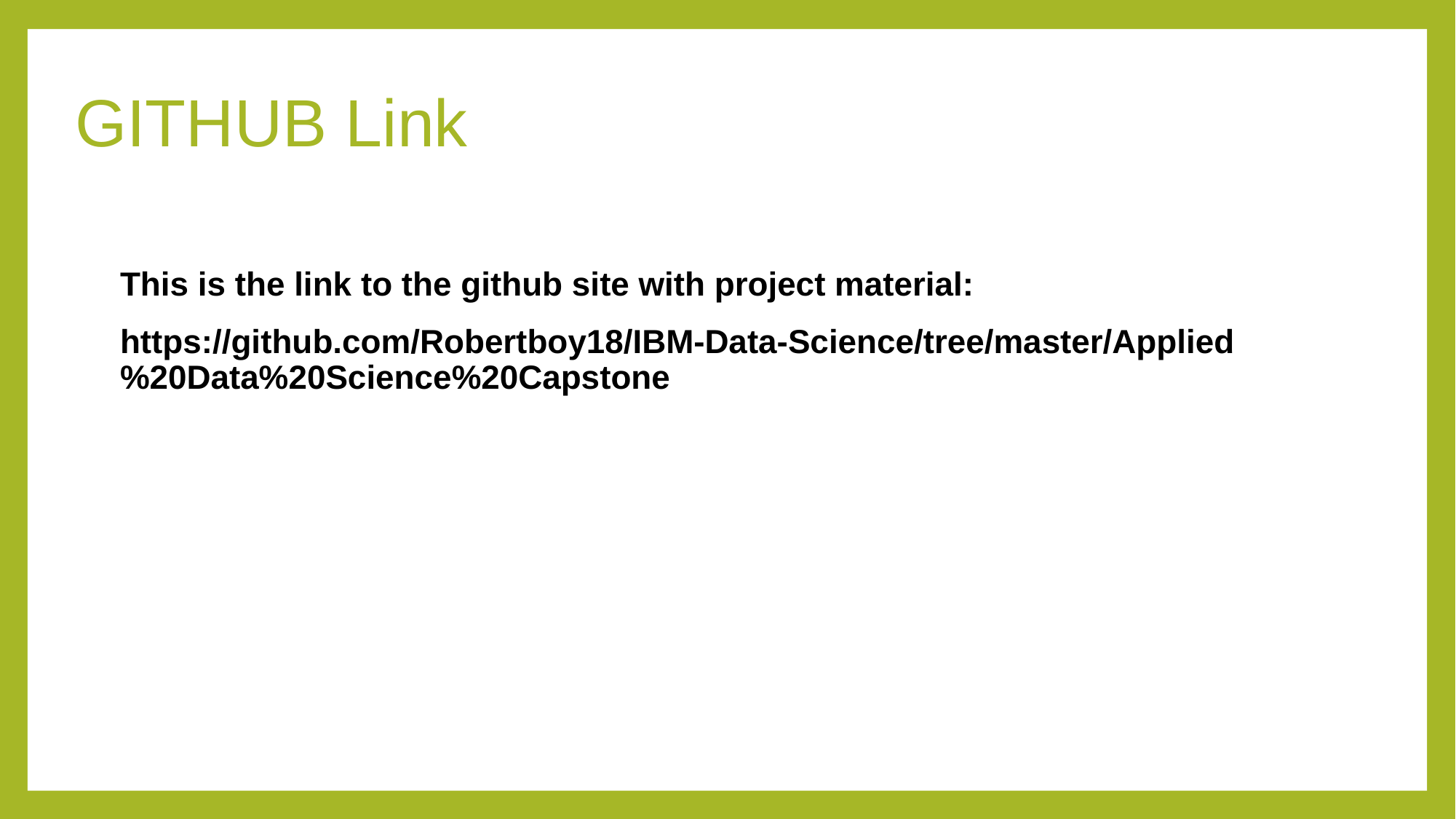

# GITHUB Link
This is the link to the github site with project material:
https://github.com/Robertboy18/IBM-Data-Science/tree/master/Applied%20Data%20Science%20Capstone